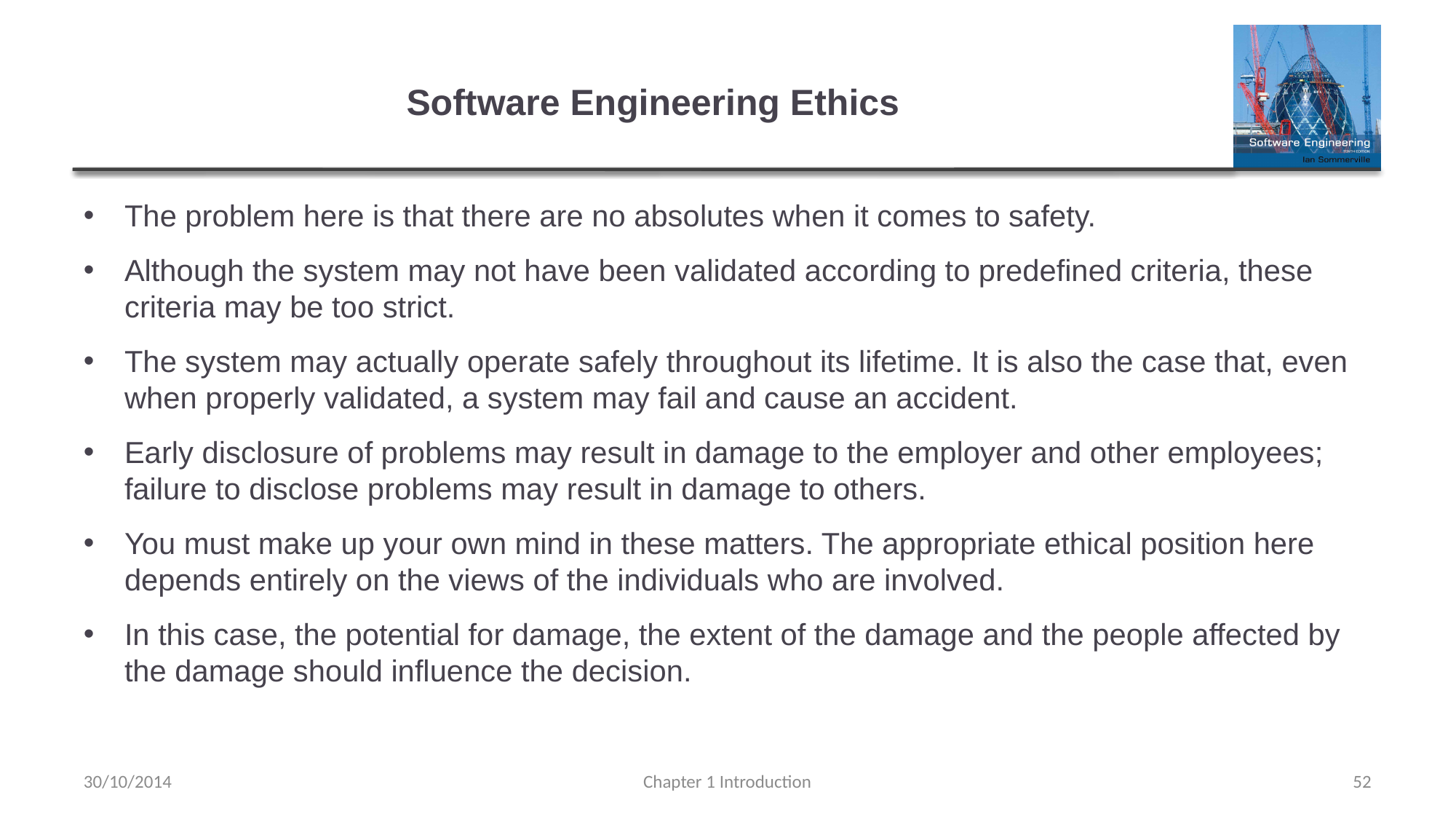

# Software Engineering Ethics
The problem here is that there are no absolutes when it comes to safety.
Although the system may not have been validated according to predefined criteria, these criteria may be too strict.
The system may actually operate safely throughout its lifetime. It is also the case that, even when properly validated, a system may fail and cause an accident.
Early disclosure of problems may result in damage to the employer and other employees; failure to disclose problems may result in damage to others.
You must make up your own mind in these matters. The appropriate ethical position here depends entirely on the views of the individuals who are involved.
In this case, the potential for damage, the extent of the damage and the people affected by the damage should influence the decision.
30/10/2014
Chapter 1 Introduction
52